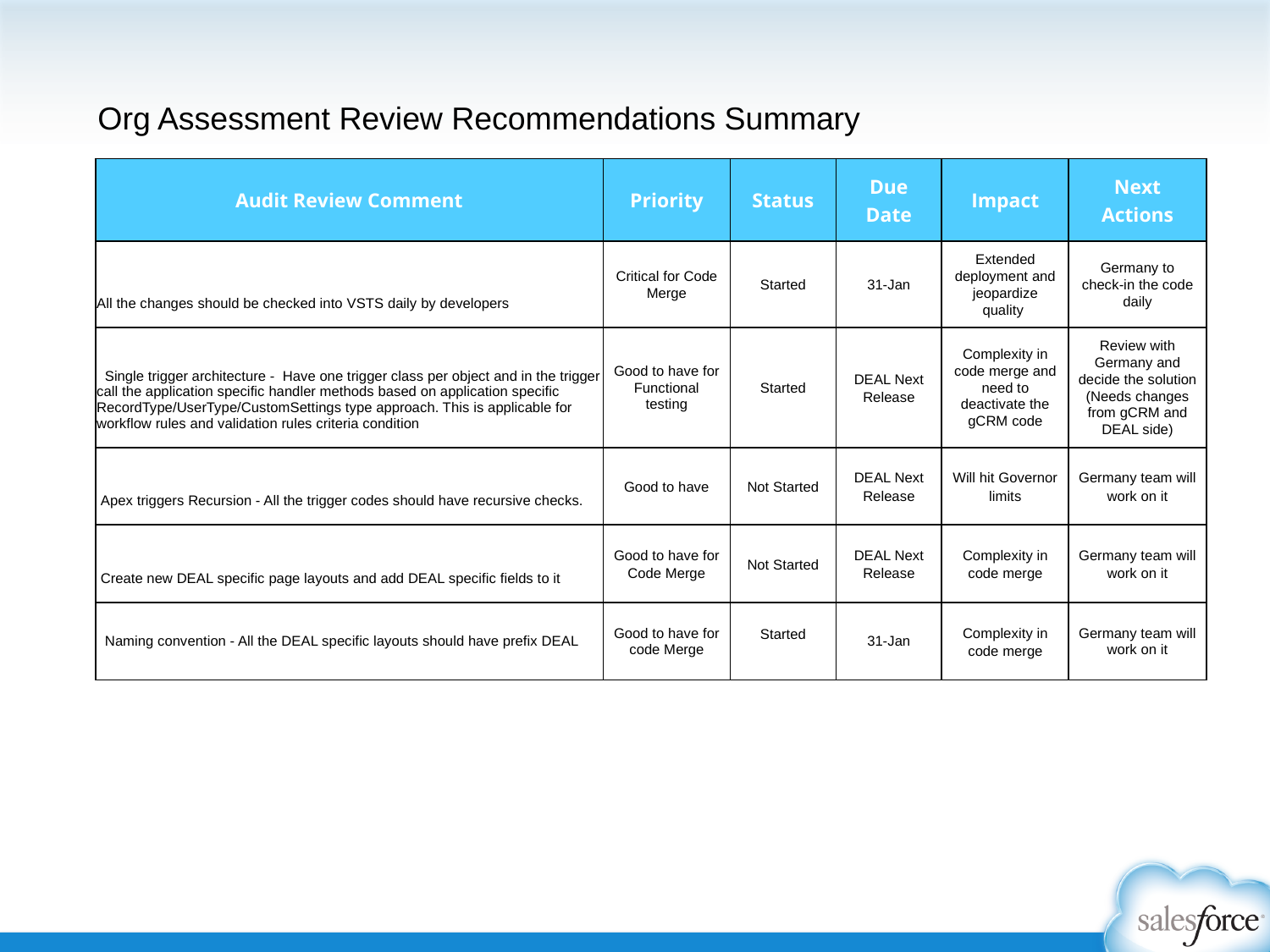

# Org Assessment Review Recommendations Summary
| Audit Review Comment | Priority | Status | Due Date | Impact | Next Actions |
| --- | --- | --- | --- | --- | --- |
| All the changes should be checked into VSTS daily by developers | Critical for Code Merge | Started | 31-Jan | Extended deployment and jeopardize quality | Germany to check-in the code daily |
| Single trigger architecture - Have one trigger class per object and in the trigger call the application specific handler methods based on application specific RecordType/UserType/CustomSettings type approach. This is applicable for workflow rules and validation rules criteria condition | Good to have for Functional testing | Started | DEAL Next Release | Complexity in code merge and need to deactivate the gCRM code | Review with Germany and decide the solution (Needs changes from gCRM and DEAL side) |
| Apex triggers Recursion - All the trigger codes should have recursive checks. | Good to have | Not Started | DEAL Next Release | Will hit Governor limits | Germany team will work on it |
| Create new DEAL specific page layouts and add DEAL specific fields to it | Good to have for Code Merge | Not Started | DEAL Next Release | Complexity in code merge | Germany team will work on it |
| Naming convention - All the DEAL specific layouts should have prefix DEAL | Good to have for code Merge | Started | 31-Jan | Complexity in code merge | Germany team will work on it |